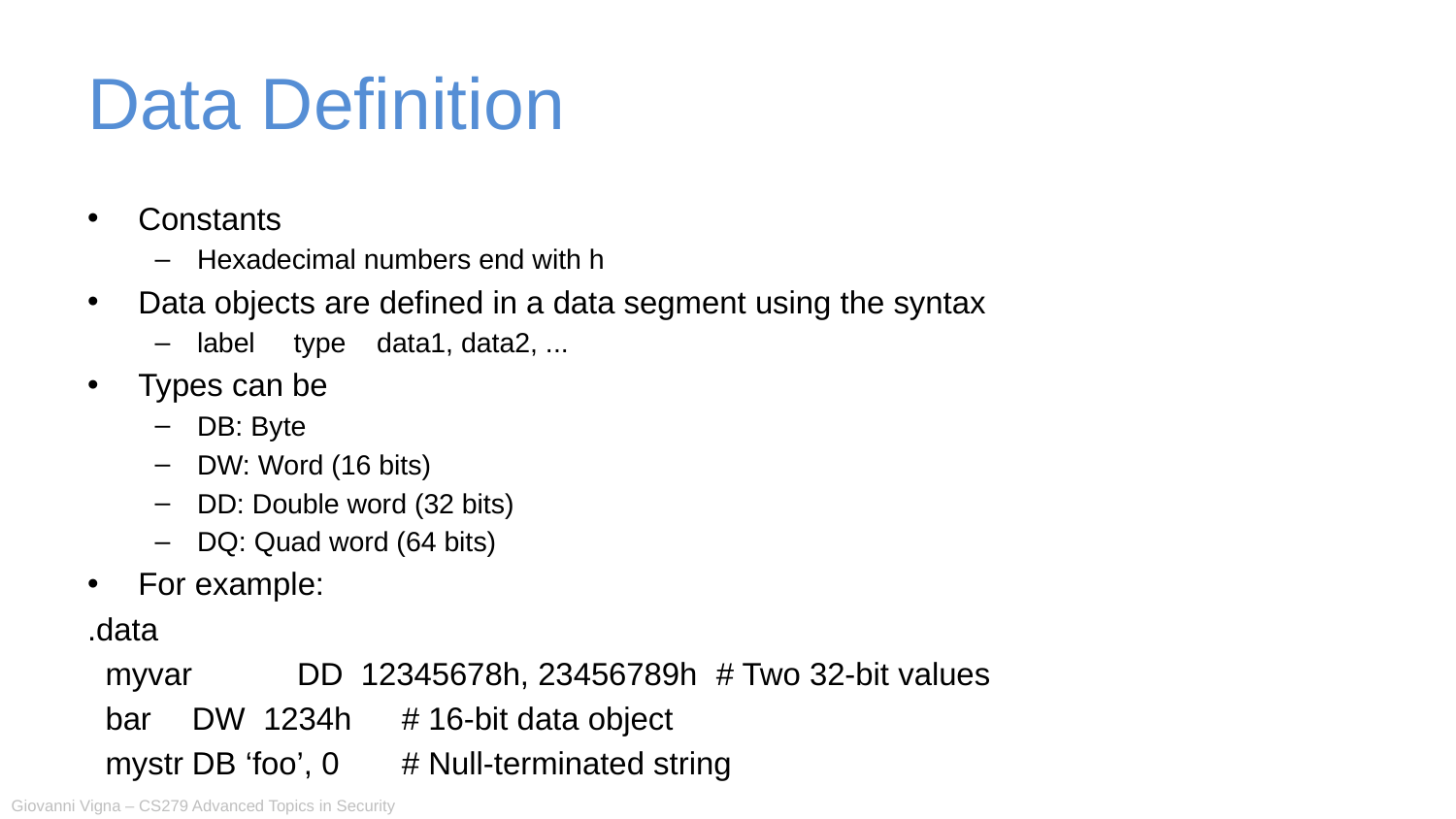

# Data Definition
Constants
Hexadecimal numbers end with h
Data objects are defined in a data segment using the syntax
label     type    data1, data2, ...
Types can be
DB: Byte
DW: Word (16 bits)
DD: Double word (32 bits)
DQ: Quad word (64 bits)
For example:
.data
  myvar		DD  12345678h, 23456789h	# Two 32-bit values
  bar			DW  1234h 				# 16-bit data object
  mystr		DB ‘foo’, 0   				# Null-terminated string